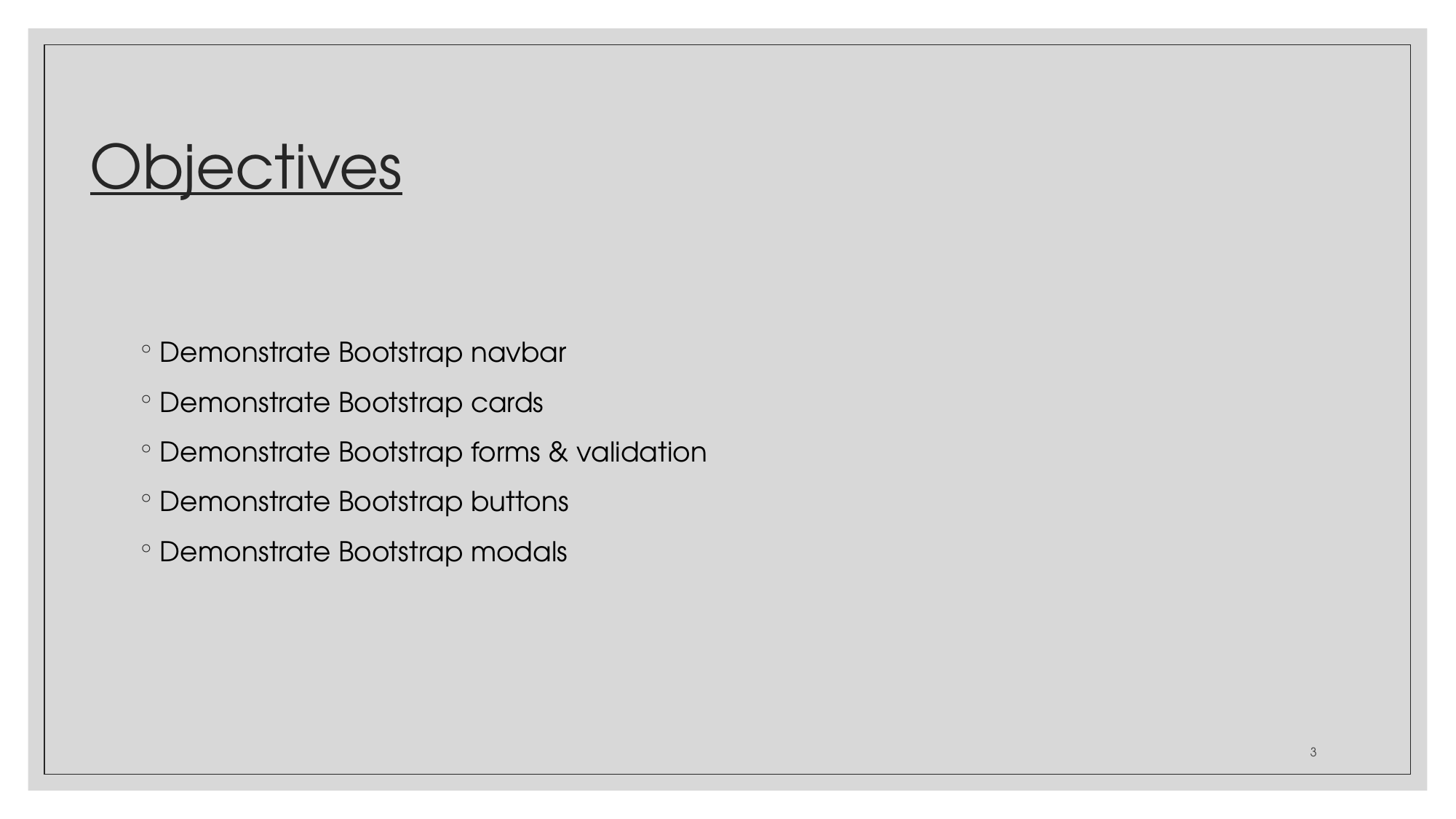

# Objectives
Demonstrate Bootstrap navbar
Demonstrate Bootstrap cards
Demonstrate Bootstrap forms & validation
Demonstrate Bootstrap buttons
Demonstrate Bootstrap modals
3